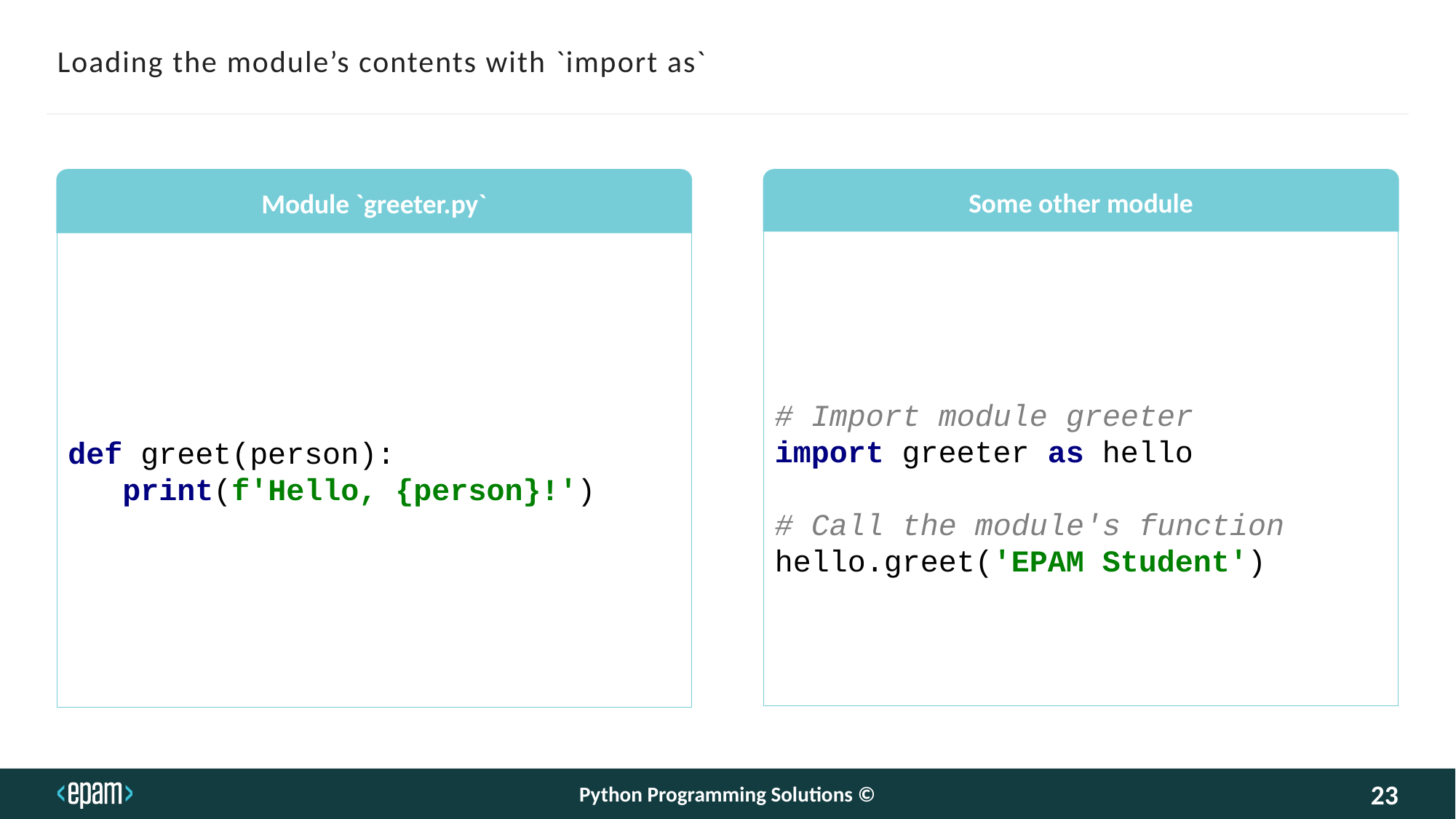

# Loading the module’s contents with `import as`
Module `greeter.py`
def greet(person):
   print(f'Hello, {person}!')
Some other module
# Import module greeter
import greeter as hello
# Call the module's function
hello.greet('EPAM Student')
Python Programming Solutions ©
23